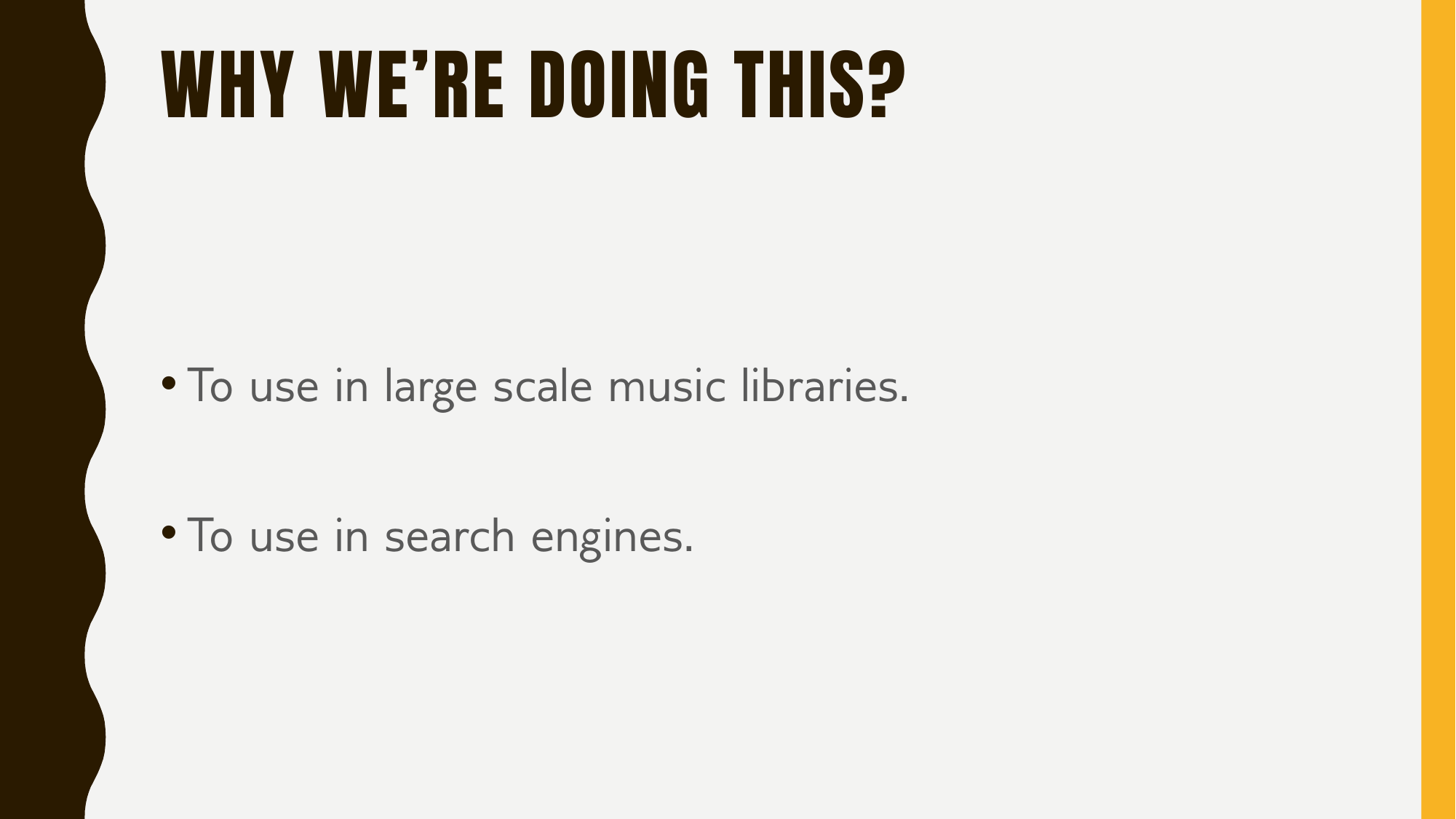

# Why we’re doing this?

To use in large scale music libraries.

To use in search engines.